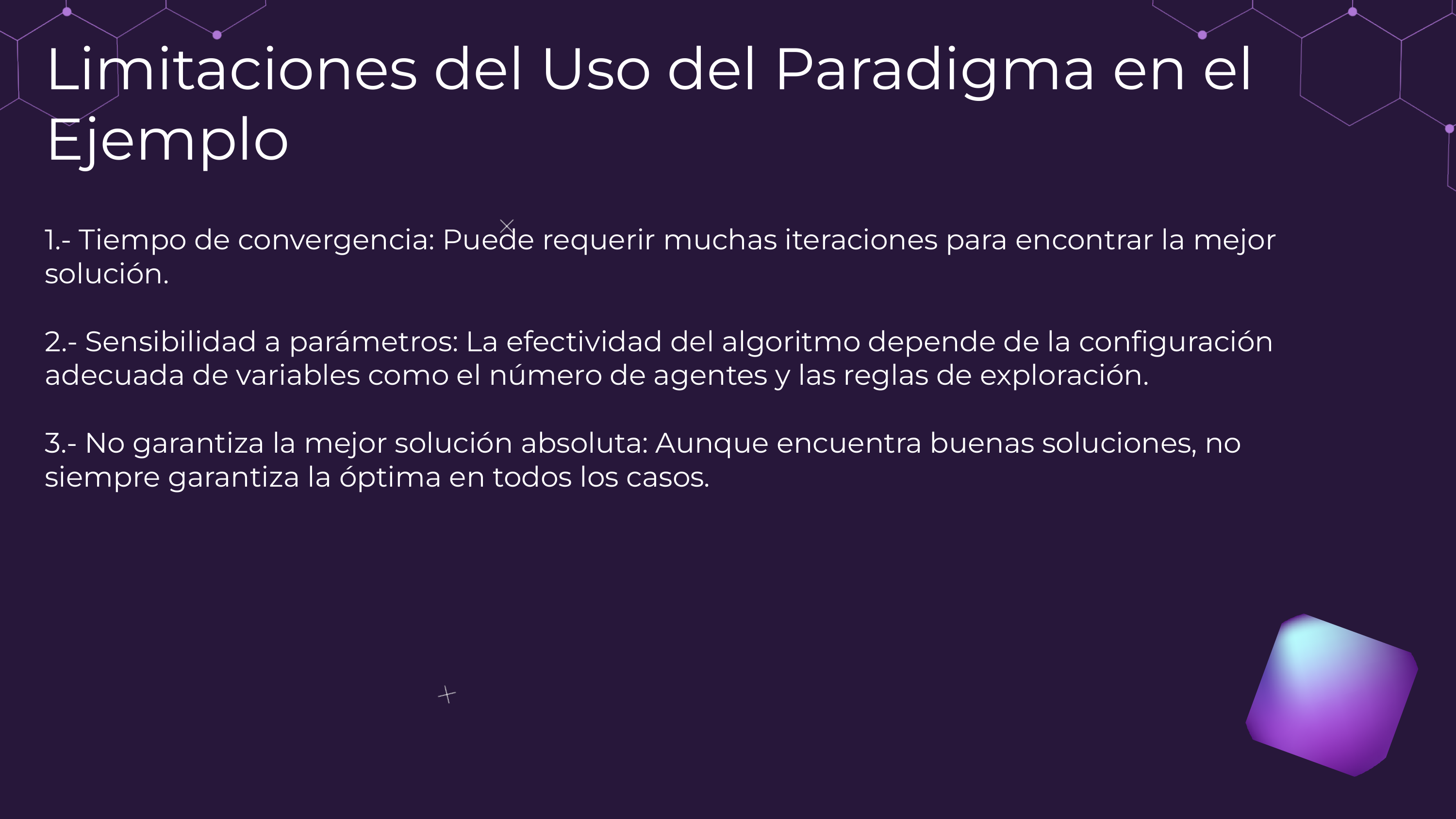

Limitaciones del Uso del Paradigma en el Ejemplo

1.- Tiempo de convergencia: Puede requerir muchas iteraciones para encontrar la mejor solución.

2.- Sensibilidad a parámetros: La efectividad del algoritmo depende de la configuración adecuada de variables como el número de agentes y las reglas de exploración.

3.- No garantiza la mejor solución absoluta: Aunque encuentra buenas soluciones, no siempre garantiza la óptima en todos los casos.